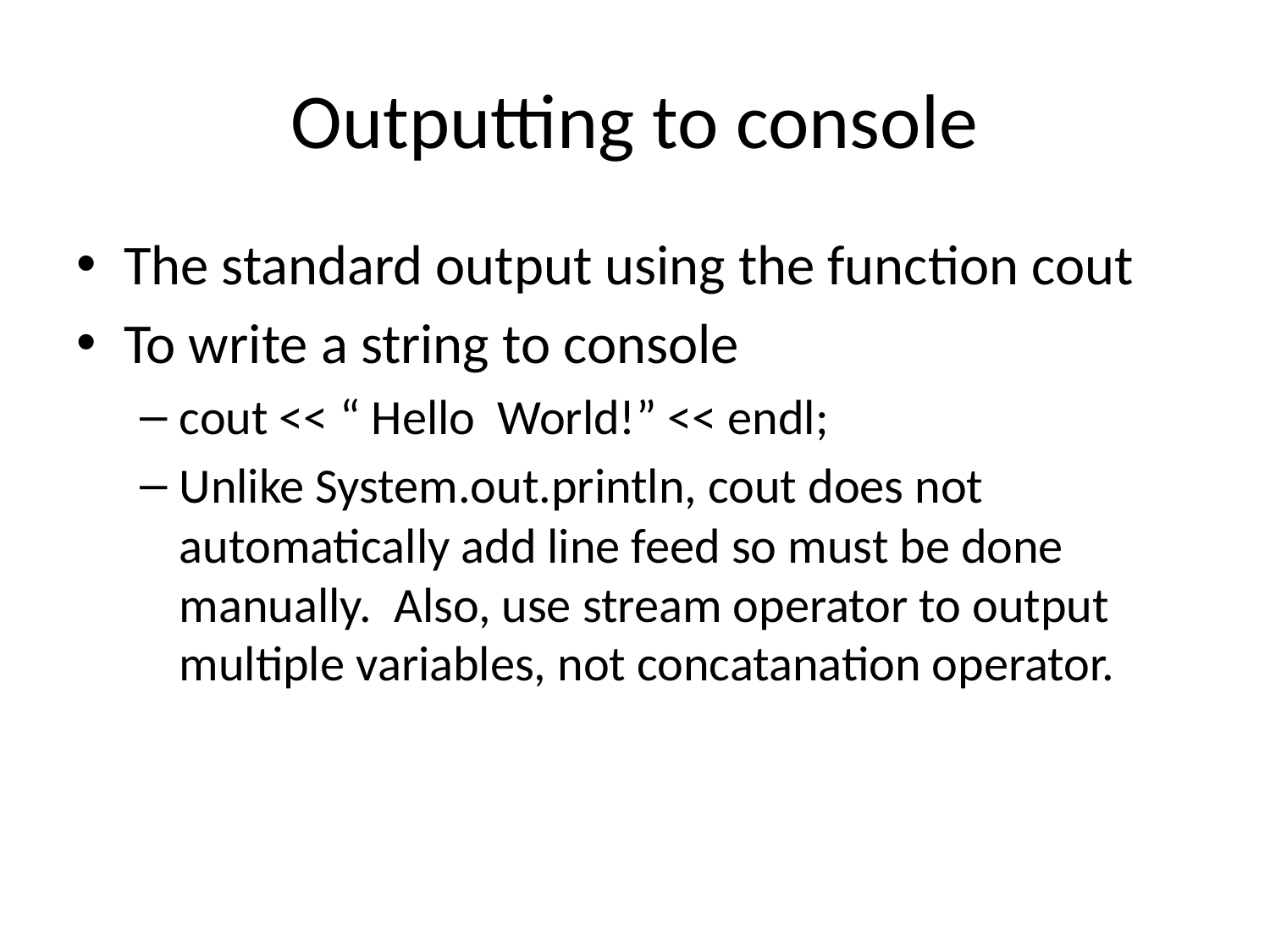

# Outputting to console
The standard output using the function cout
To write a string to console
cout << “ Hello  World!” << endl;
Unlike System.out.println, cout does not automatically add line feed so must be done manually.  Also, use stream operator to output multiple variables, not concatanation operator.